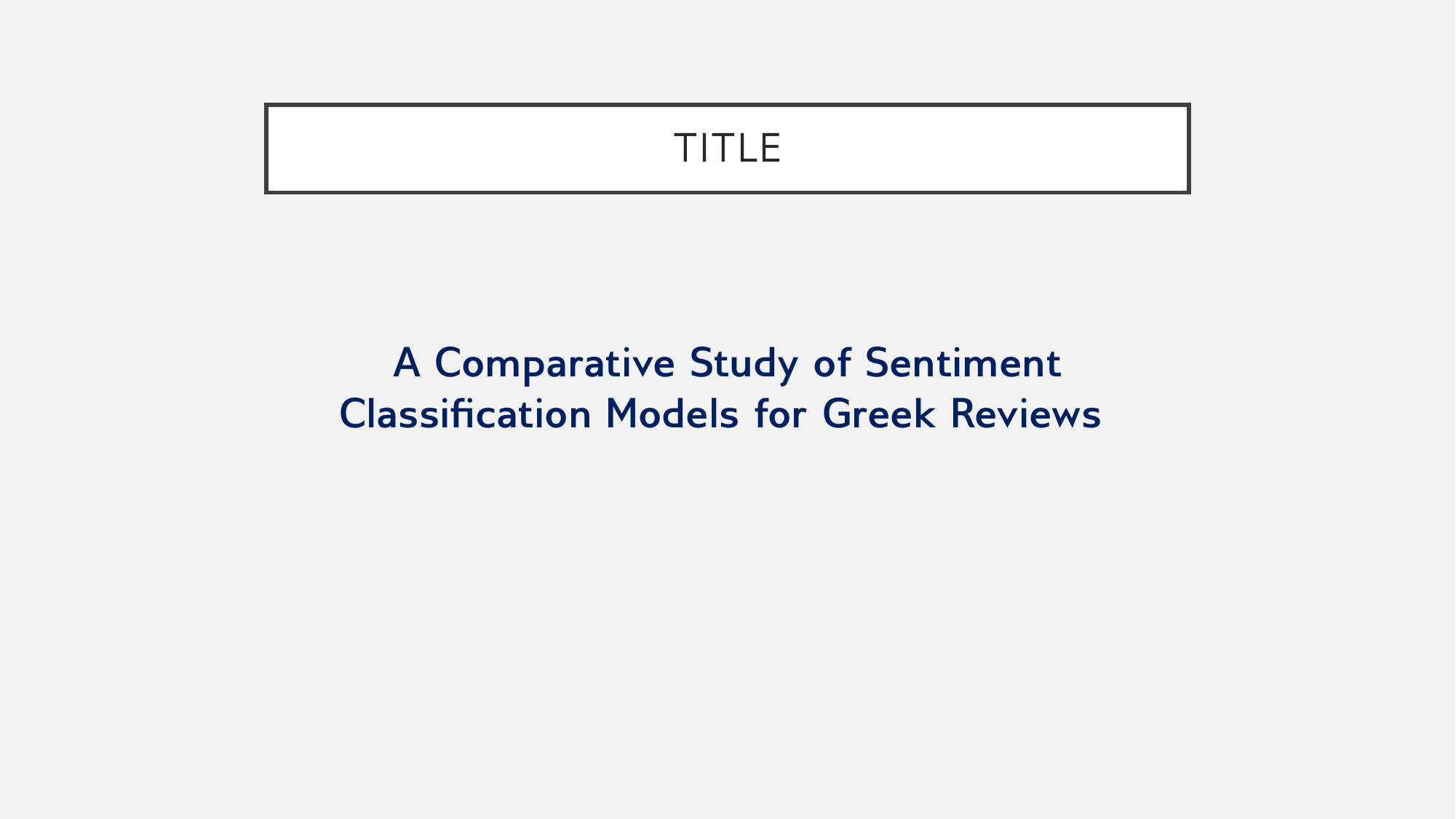

# Title
A Comparative Study of Sentiment Classification Models for Greek Reviews